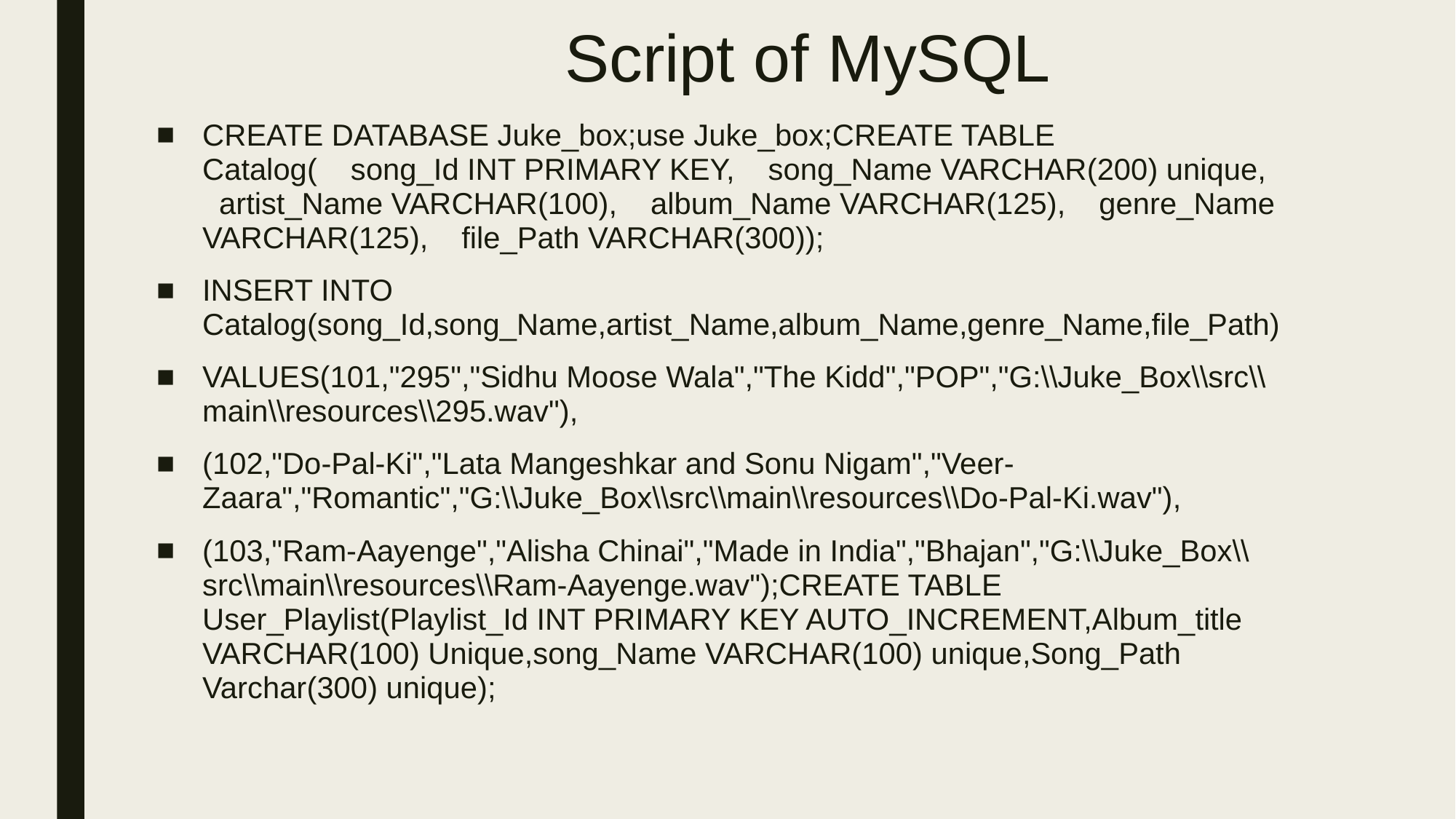

# Script of MySQL
CREATE DATABASE Juke_box;use Juke_box;CREATE TABLE Catalog(    song_Id INT PRIMARY KEY,    song_Name VARCHAR(200) unique,    artist_Name VARCHAR(100),    album_Name VARCHAR(125),    genre_Name VARCHAR(125),    file_Path VARCHAR(300));
INSERT INTO Catalog(song_Id,song_Name,artist_Name,album_Name,genre_Name,file_Path)
VALUES(101,"295","Sidhu Moose Wala","The Kidd","POP","G:\\Juke_Box\\src\\main\\resources\\295.wav"),
(102,"Do-Pal-Ki","Lata Mangeshkar and Sonu Nigam","Veer-Zaara","Romantic","G:\\Juke_Box\\src\\main\\resources\\Do-Pal-Ki.wav"),
(103,"Ram-Aayenge","Alisha Chinai","Made in India","Bhajan","G:\\Juke_Box\\src\\main\\resources\\Ram-Aayenge.wav");CREATE TABLE User_Playlist(Playlist_Id INT PRIMARY KEY AUTO_INCREMENT,Album_title VARCHAR(100) Unique,song_Name VARCHAR(100) unique,Song_Path Varchar(300) unique);